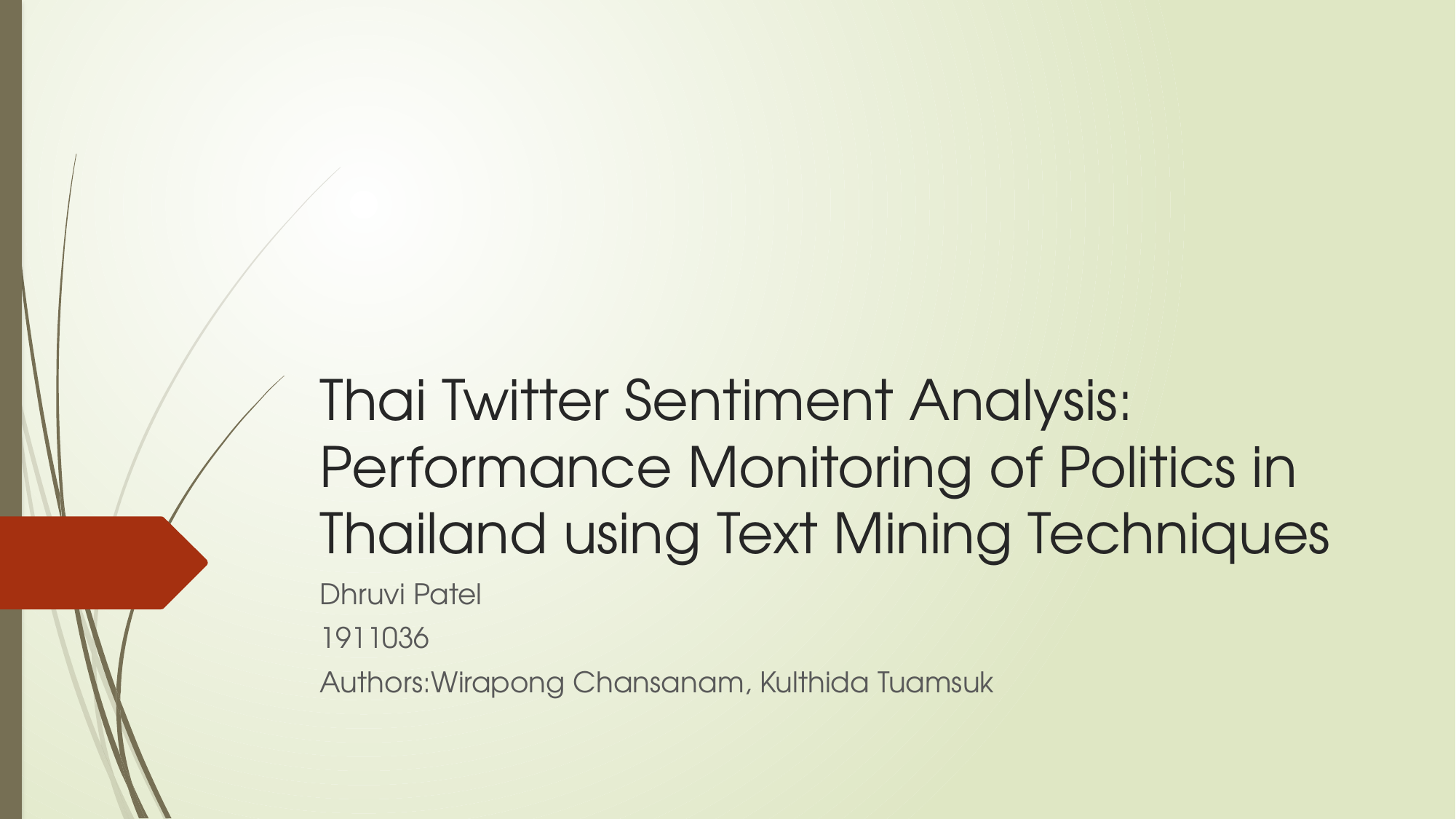

# Thai Twitter Sentiment Analysis: Performance Monitoring of Politics in Thailand using Text Mining Techniques
Dhruvi Patel
1911036
Authors:Wirapong Chansanam, Kulthida Tuamsuk